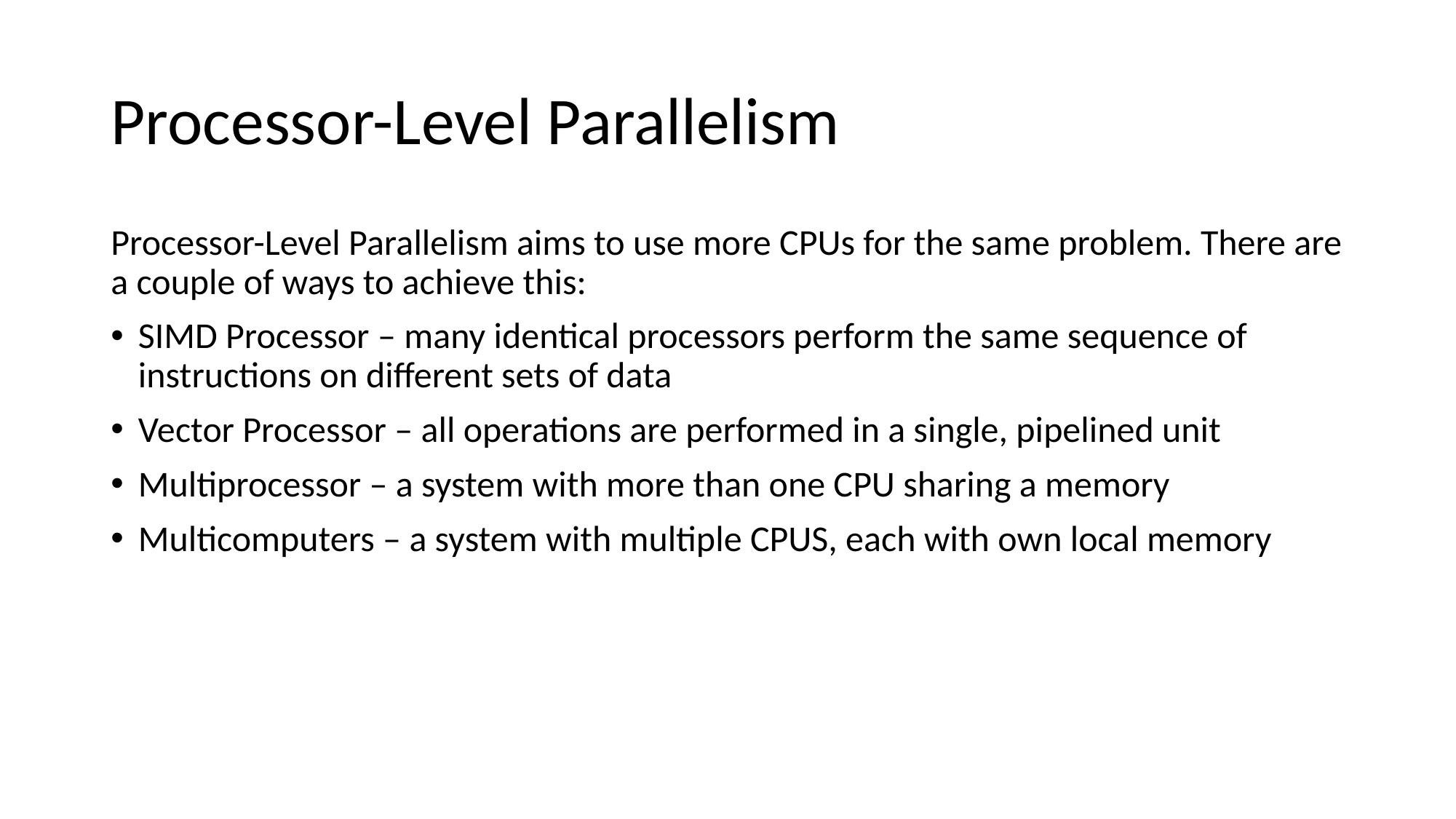

# Processor-Level Parallelism
Processor-Level Parallelism aims to use more CPUs for the same problem. There are a couple of ways to achieve this:
SIMD Processor – many identical processors perform the same sequence of instructions on different sets of data
Vector Processor – all operations are performed in a single, pipelined unit
Multiprocessor – a system with more than one CPU sharing a memory
Multicomputers – a system with multiple CPUS, each with own local memory